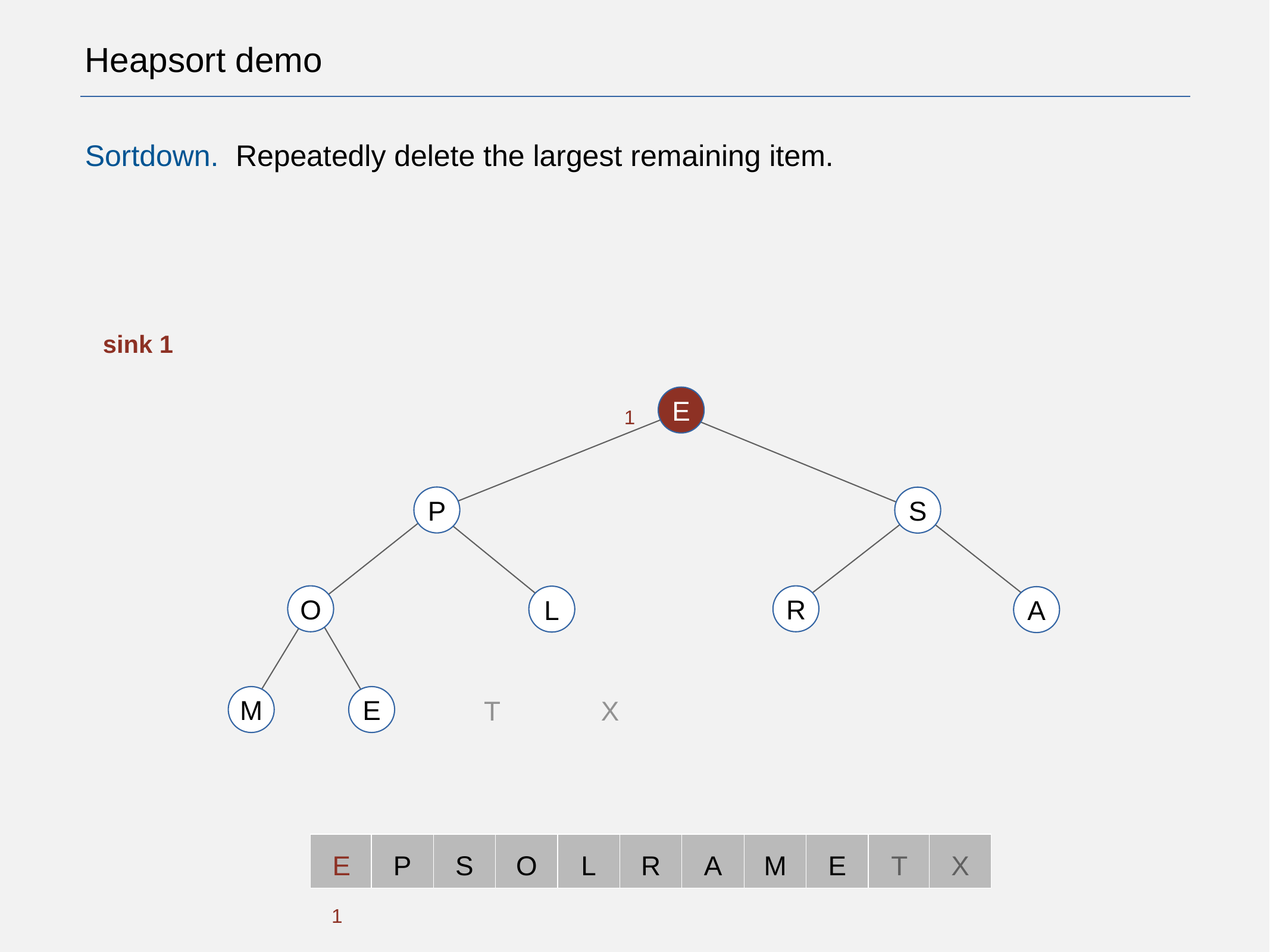

# Heapsort demo
Sortdown.  Repeatedly delete the largest remaining item.
sink 1
E
1

P
S

O
R
L
A

M
E
T
X
E
P
S
O
L
R
A
M
E
T
X
1